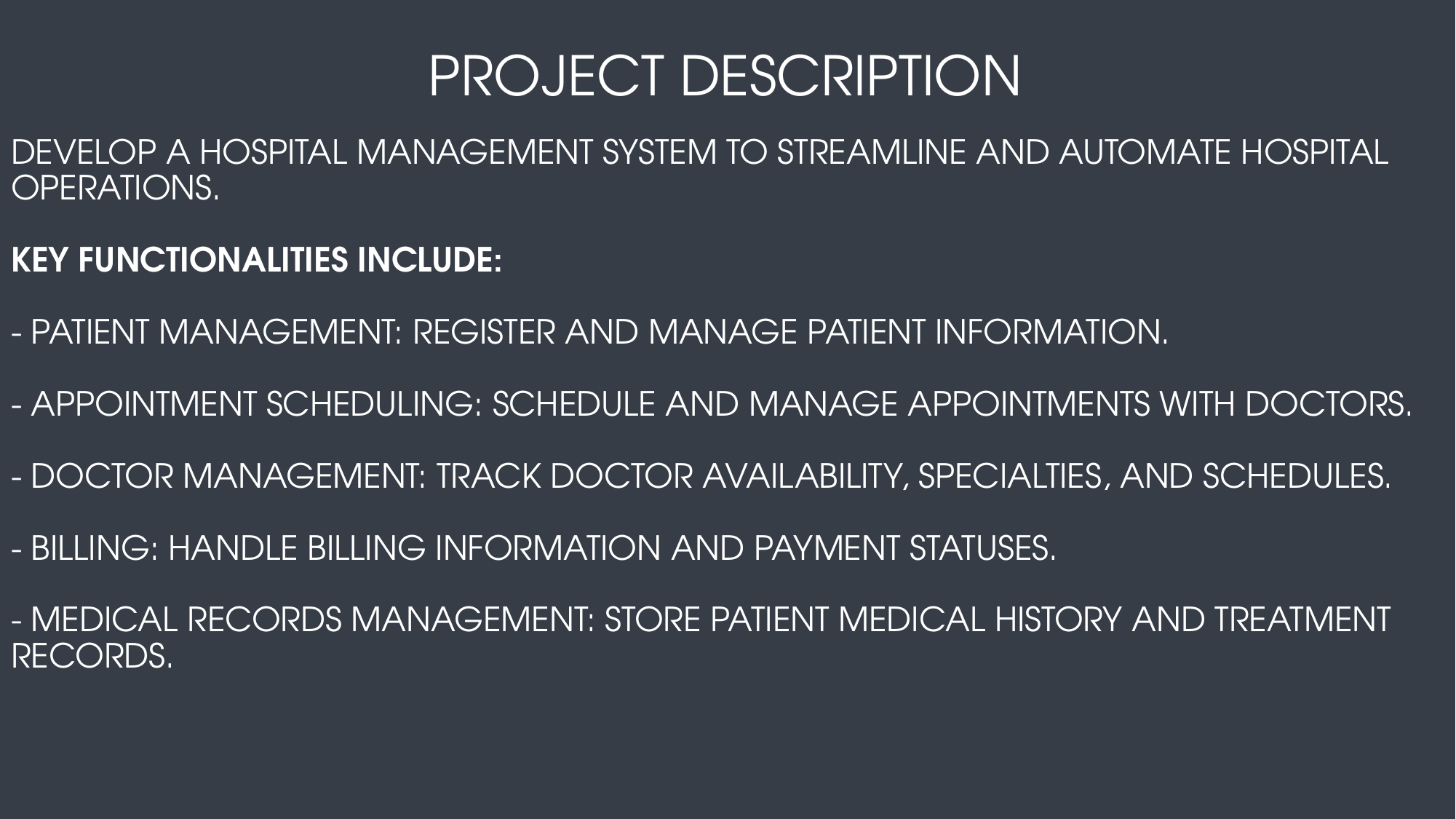

Project description
# Develop a Hospital Management System to streamline and automate hospital operations. Key functionalities include: - Patient Management: Register and manage patient information. - Appointment Scheduling: Schedule and manage appointments with doctors. - Doctor Management: Track doctor availability, specialties, and schedules. - Billing: Handle billing information and payment statuses. - Medical Records management: Store patient medical history and treatment records.